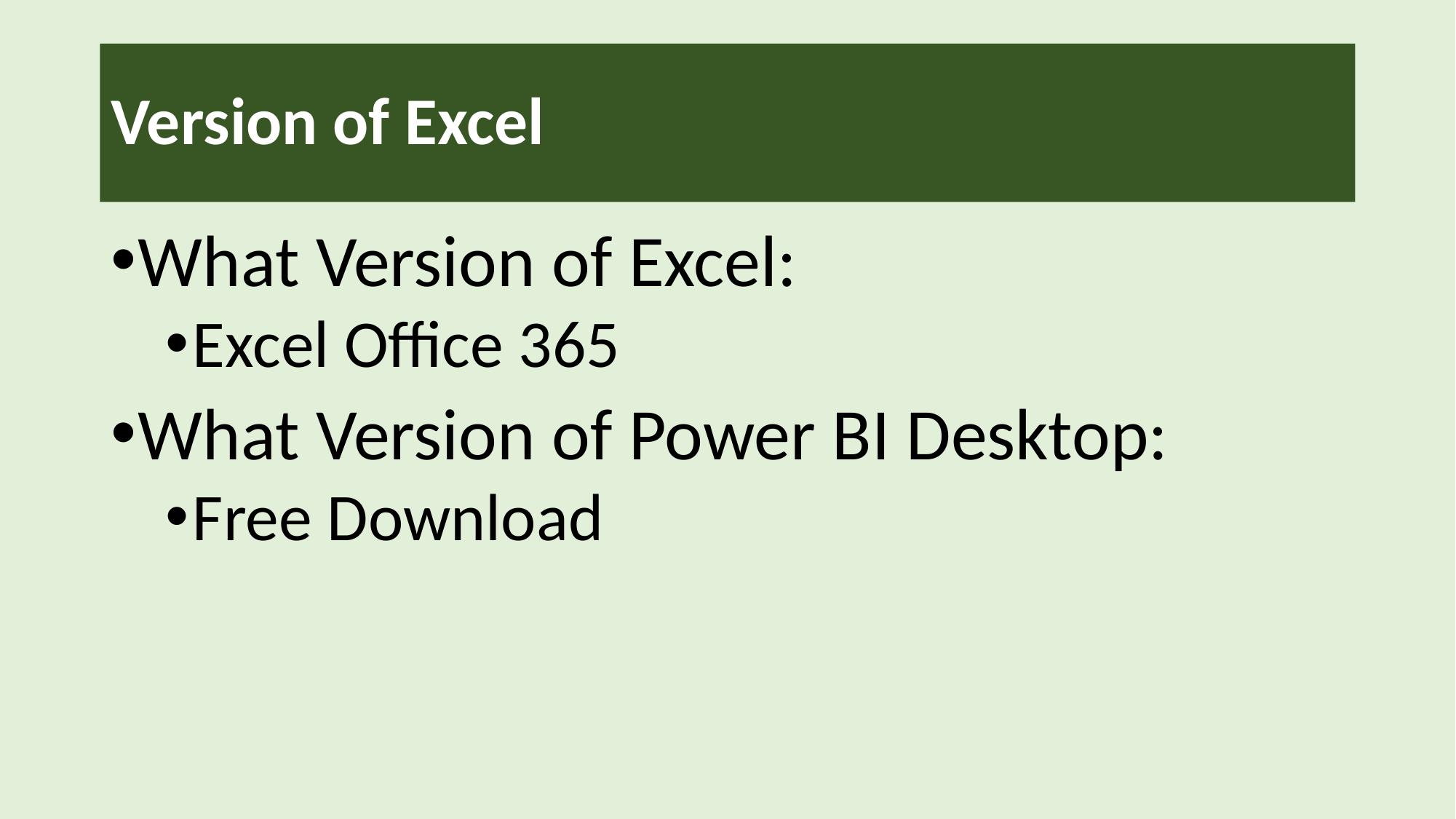

# Version of Excel
What Version of Excel:
Excel Office 365
What Version of Power BI Desktop:
Free Download